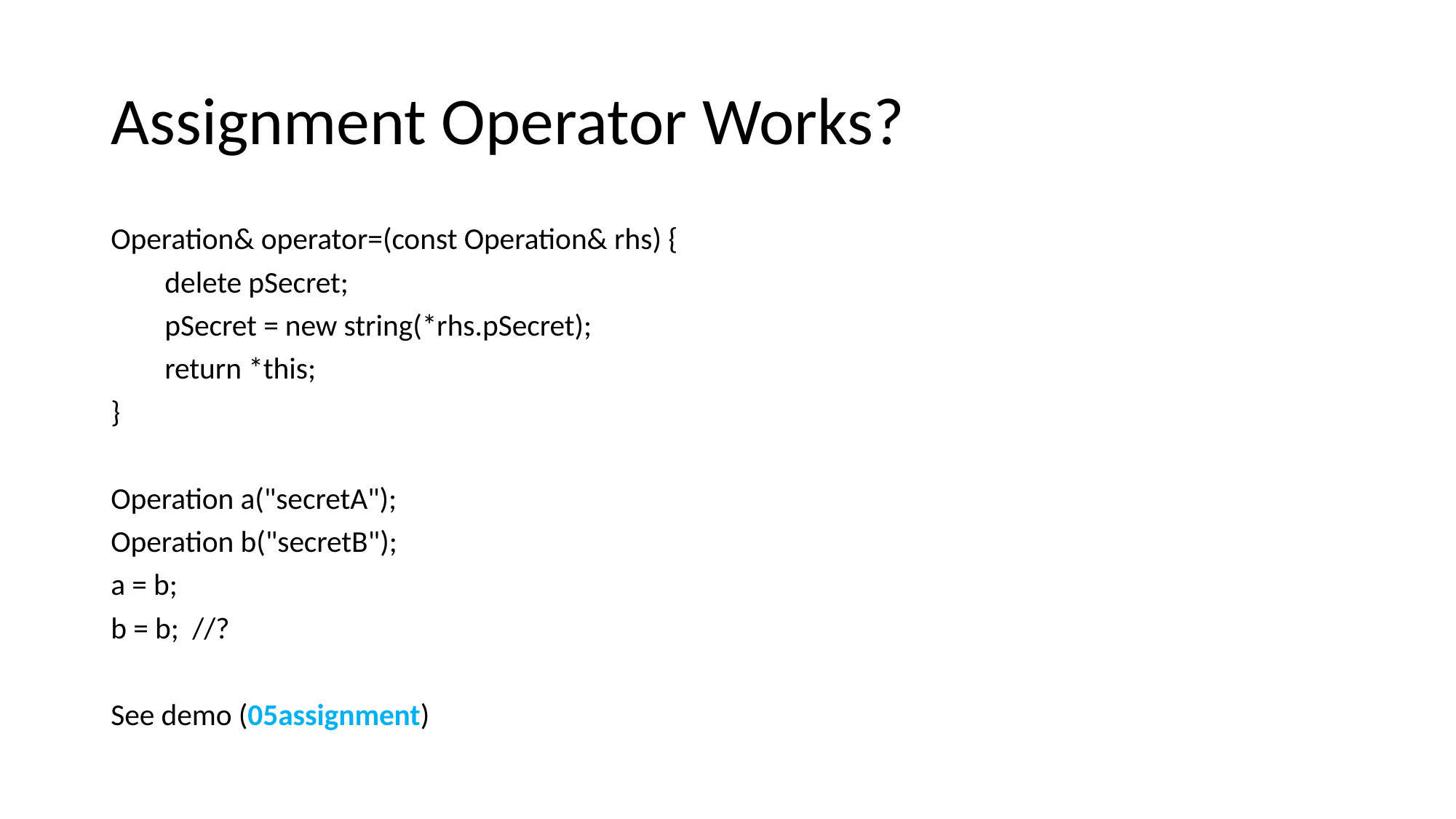

# Assignment Operator Works?
Operation& operator=(const Operation& rhs) {
        delete pSecret;
        pSecret = new string(*rhs.pSecret);
        return *this;
}

Operation a("secretA");
Operation b("secretB");
a = b;
b = b;  //?

See demo (05assignment)